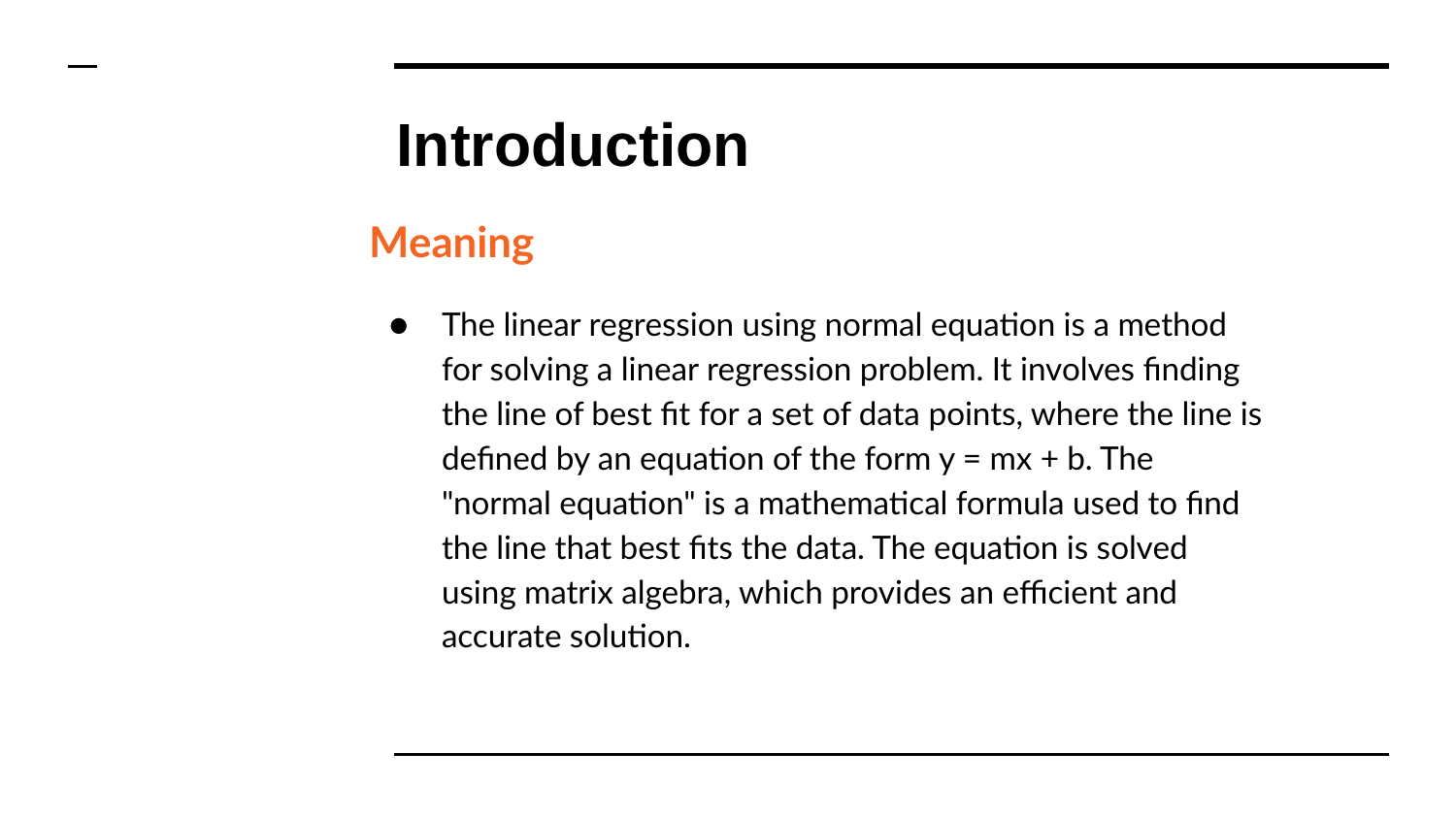

# Introduction
Meaning
The linear regression using normal equation is a method for solving a linear regression problem. It involves finding the line of best fit for a set of data points, where the line is defined by an equation of the form y = mx + b. The "normal equation" is a mathematical formula used to find the line that best fits the data. The equation is solved using matrix algebra, which provides an efficient and accurate solution.